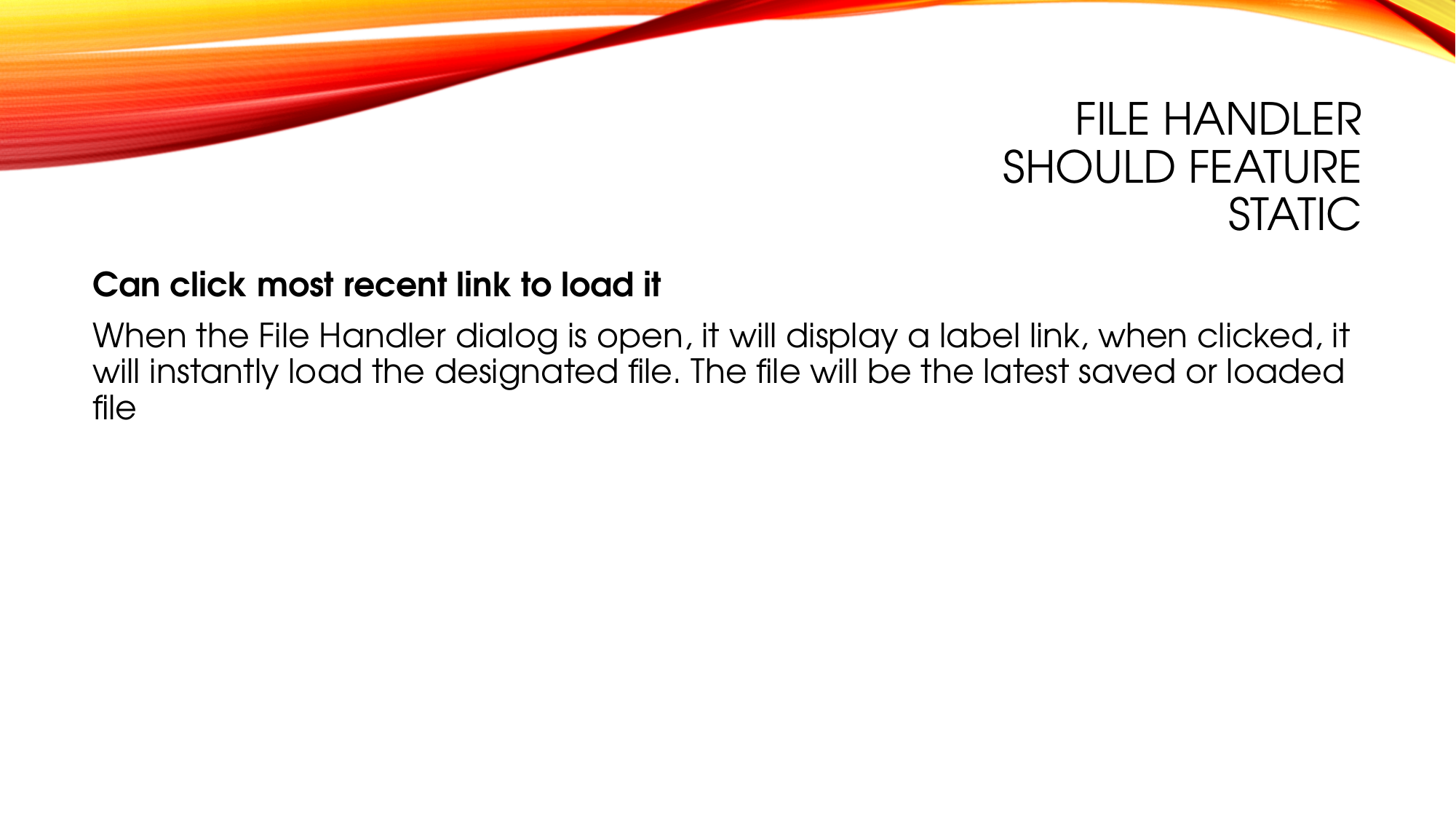

# File Handler Should feature Static
Can click most recent link to load it
When the File Handler dialog is open, it will display a label link, when clicked, it will instantly load the designated file. The file will be the latest saved or loaded file